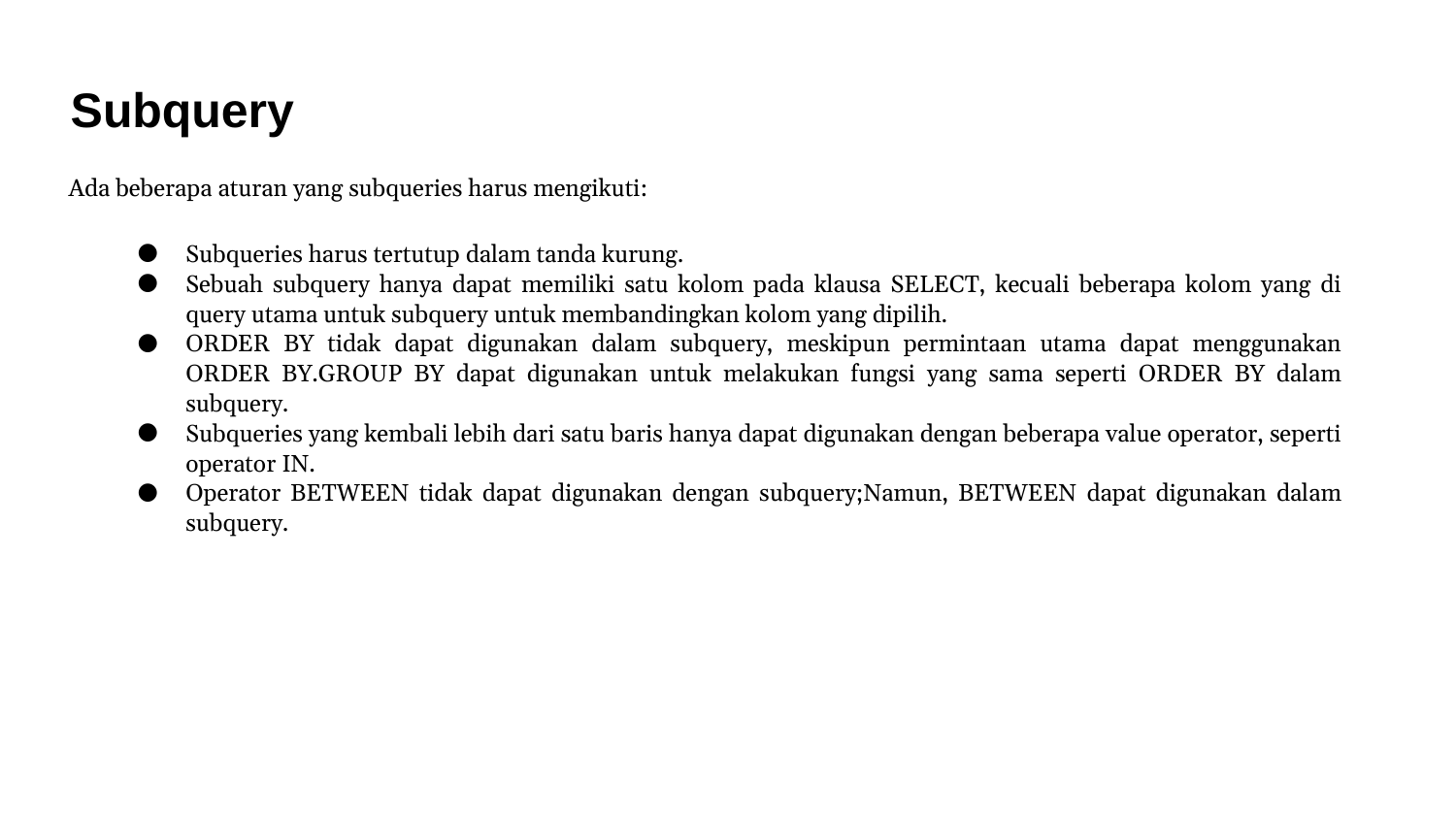

# Subquery
Ada beberapa aturan yang subqueries harus mengikuti:
Subqueries harus tertutup dalam tanda kurung.
Sebuah subquery hanya dapat memiliki satu kolom pada klausa SELECT, kecuali beberapa kolom yang di query utama untuk subquery untuk membandingkan kolom yang dipilih.
ORDER BY tidak dapat digunakan dalam subquery, meskipun permintaan utama dapat menggunakan ORDER BY.GROUP BY dapat digunakan untuk melakukan fungsi yang sama seperti ORDER BY dalam subquery.
Subqueries yang kembali lebih dari satu baris hanya dapat digunakan dengan beberapa value operator, seperti operator IN.
Operator BETWEEN tidak dapat digunakan dengan subquery;Namun, BETWEEN dapat digunakan dalam subquery.